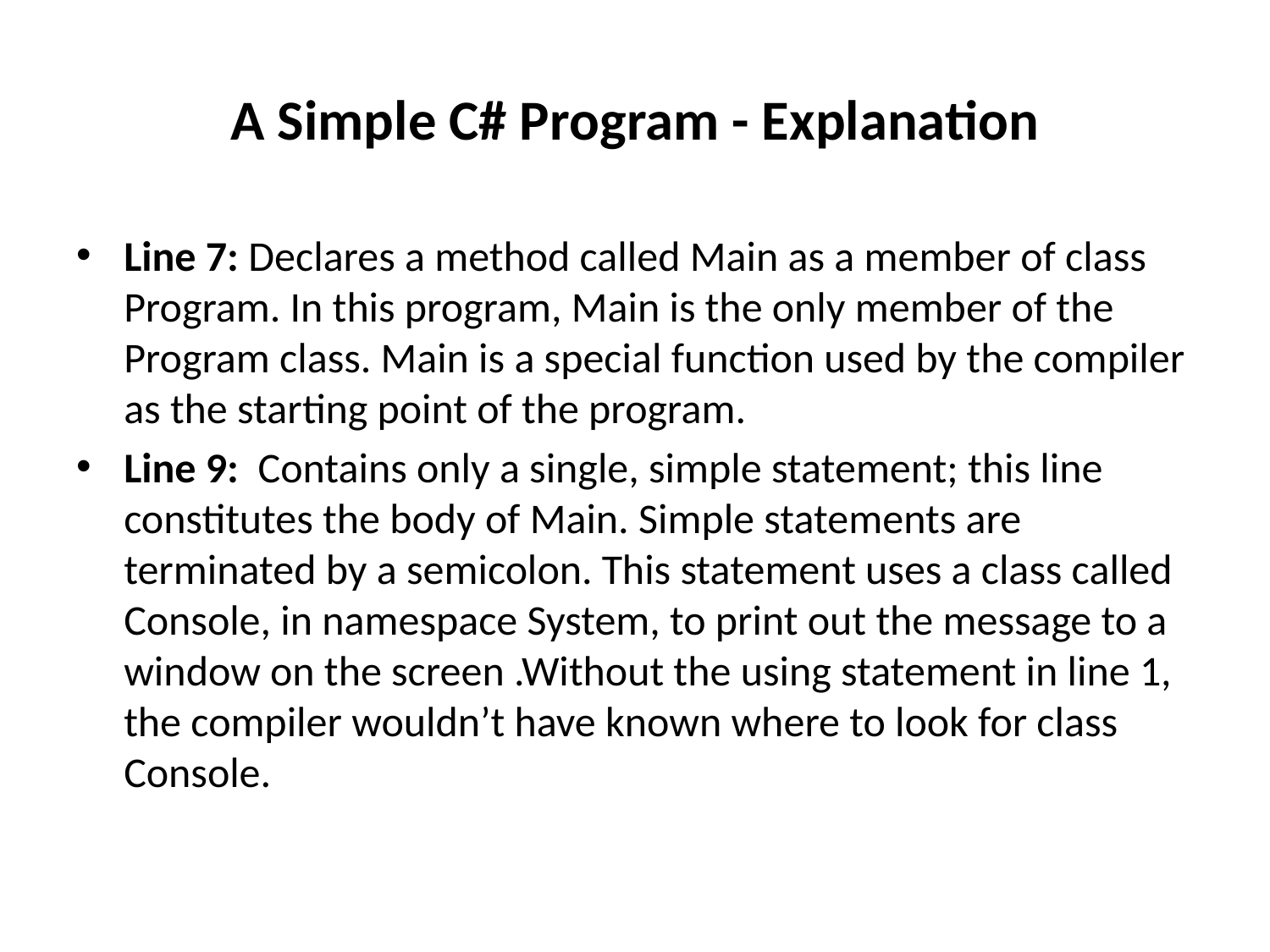

# A Simple C# Program - Explanation
Line 7: Declares a method called Main as a member of class Program. In this program, Main is the only member of the Program class. Main is a special function used by the compiler as the starting point of the program.
Line 9:  Contains only a single, simple statement; this line constitutes the body of Main. Simple statements are terminated by a semicolon. This statement uses a class called Console, in namespace System, to print out the message to a window on the screen .Without the using statement in line 1, the compiler wouldn’t have known where to look for class Console.